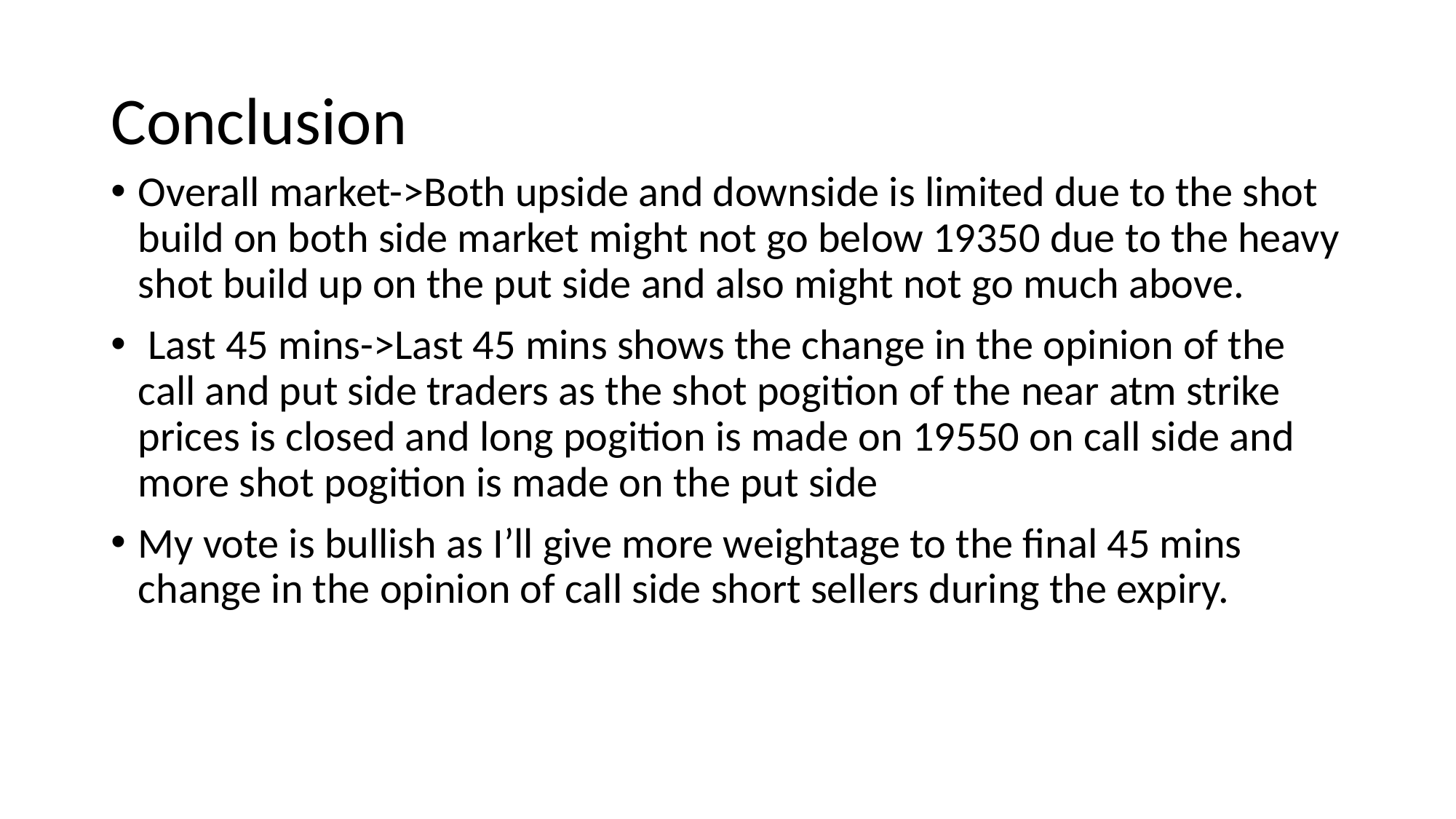

# Conclusion
Overall market->Both upside and downside is limited due to the shot build on both side market might not go below 19350 due to the heavy shot build up on the put side and also might not go much above.
 Last 45 mins->Last 45 mins shows the change in the opinion of the call and put side traders as the shot pogition of the near atm strike prices is closed and long pogition is made on 19550 on call side and more shot pogition is made on the put side
My vote is bullish as I’ll give more weightage to the final 45 mins change in the opinion of call side short sellers during the expiry.